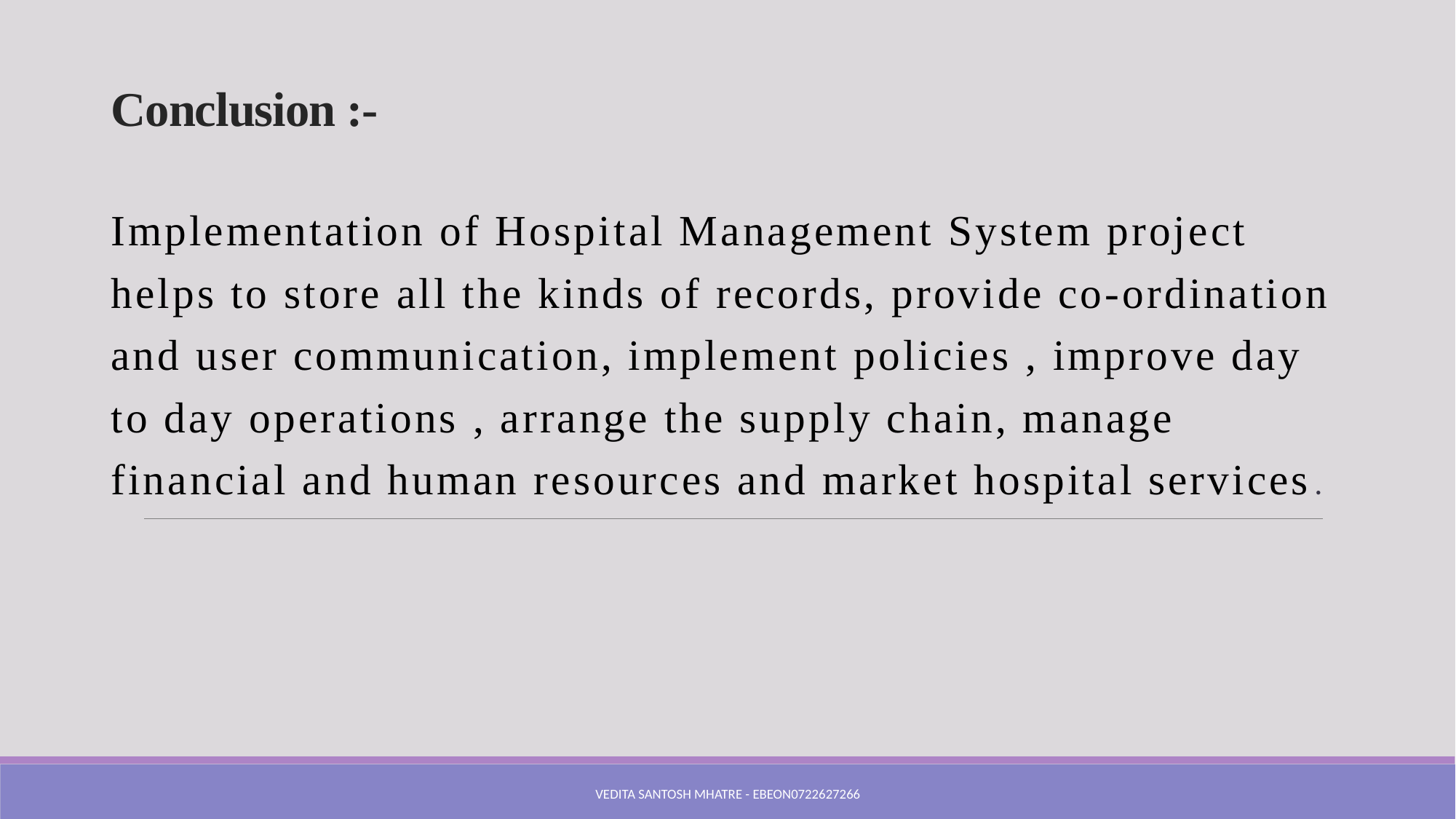

# Conclusion :-
Implementation of Hospital Management System project helps to store all the kinds of records, provide co-ordination and user communication, implement policies , improve day to day operations , arrange the supply chain, manage financial and human resources and market hospital services.
Vedita Santosh Mhatre - EBEON0722627266